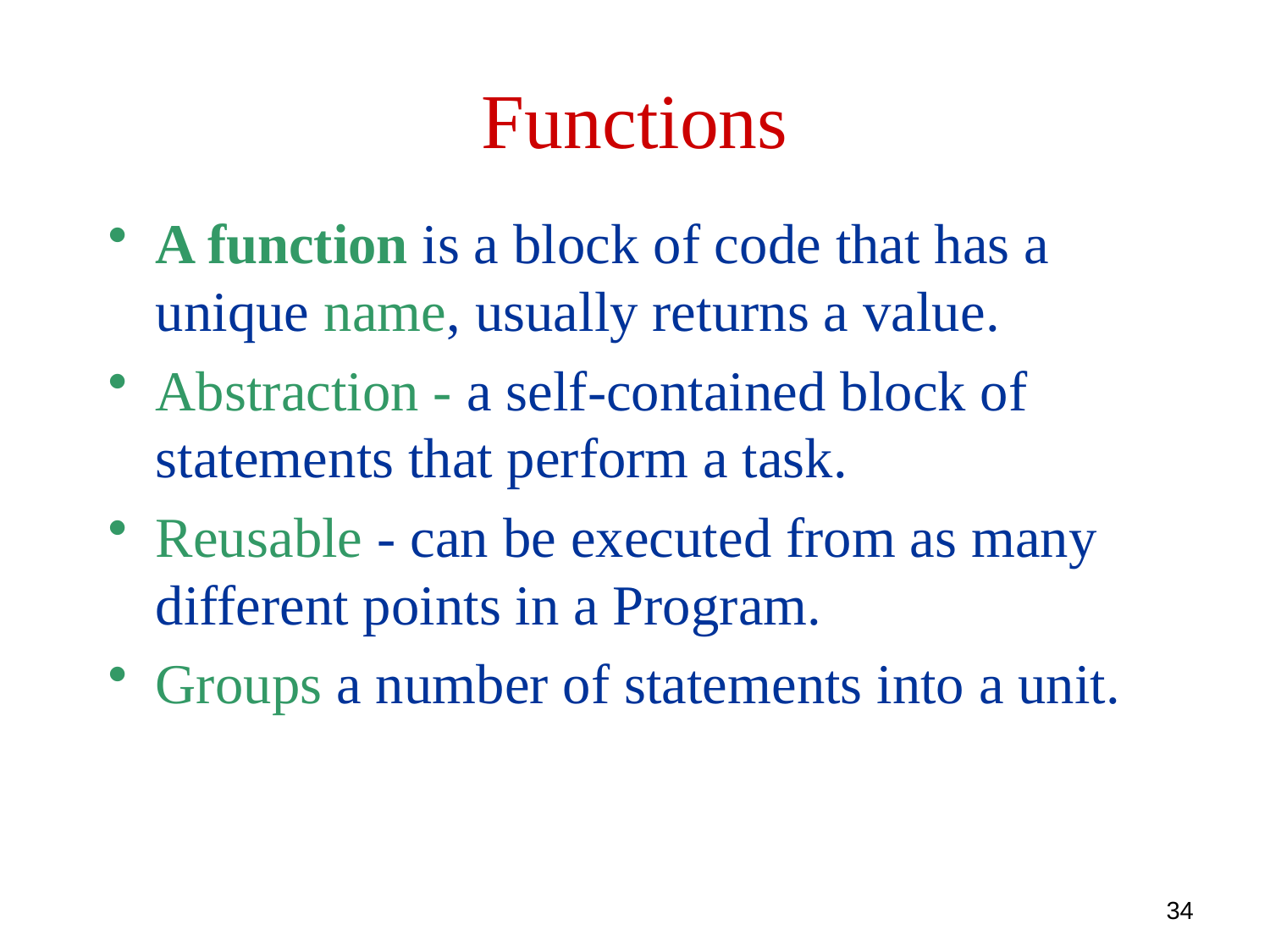

# Functions
A function is a block of code that has a unique name, usually returns a value.
Abstraction - a self-contained block of statements that perform a task.
Reusable - can be executed from as many different points in a Program.
Groups a number of statements into a unit.
34